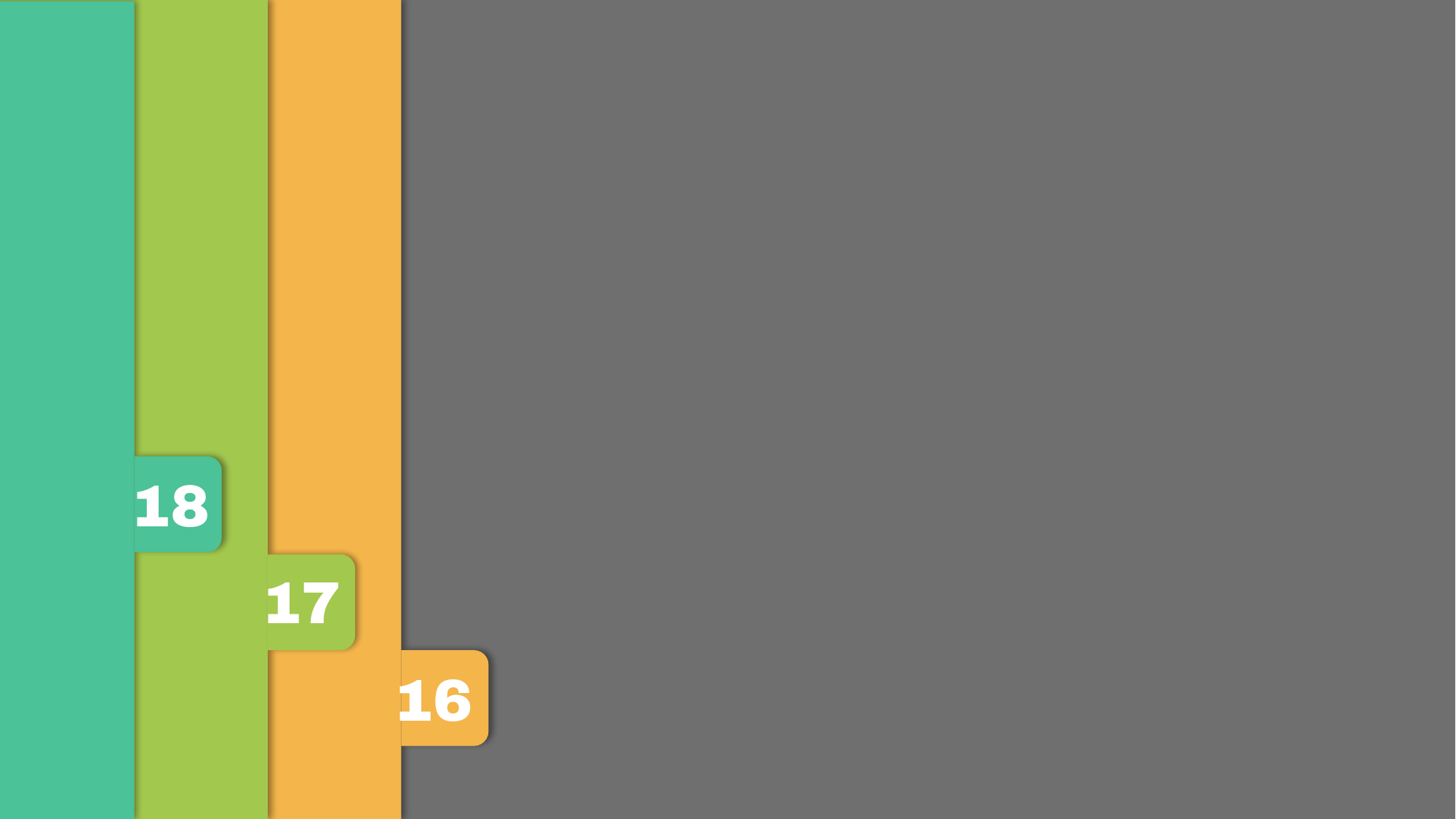

MANUAL DOC SERIES
= (MANUAL INVOICE)
17

16
CC MANAGER
= VMG (INVOICE)

CUSTOMER REF NUMBER
(HEADER) = MANUAL INVOICE
18